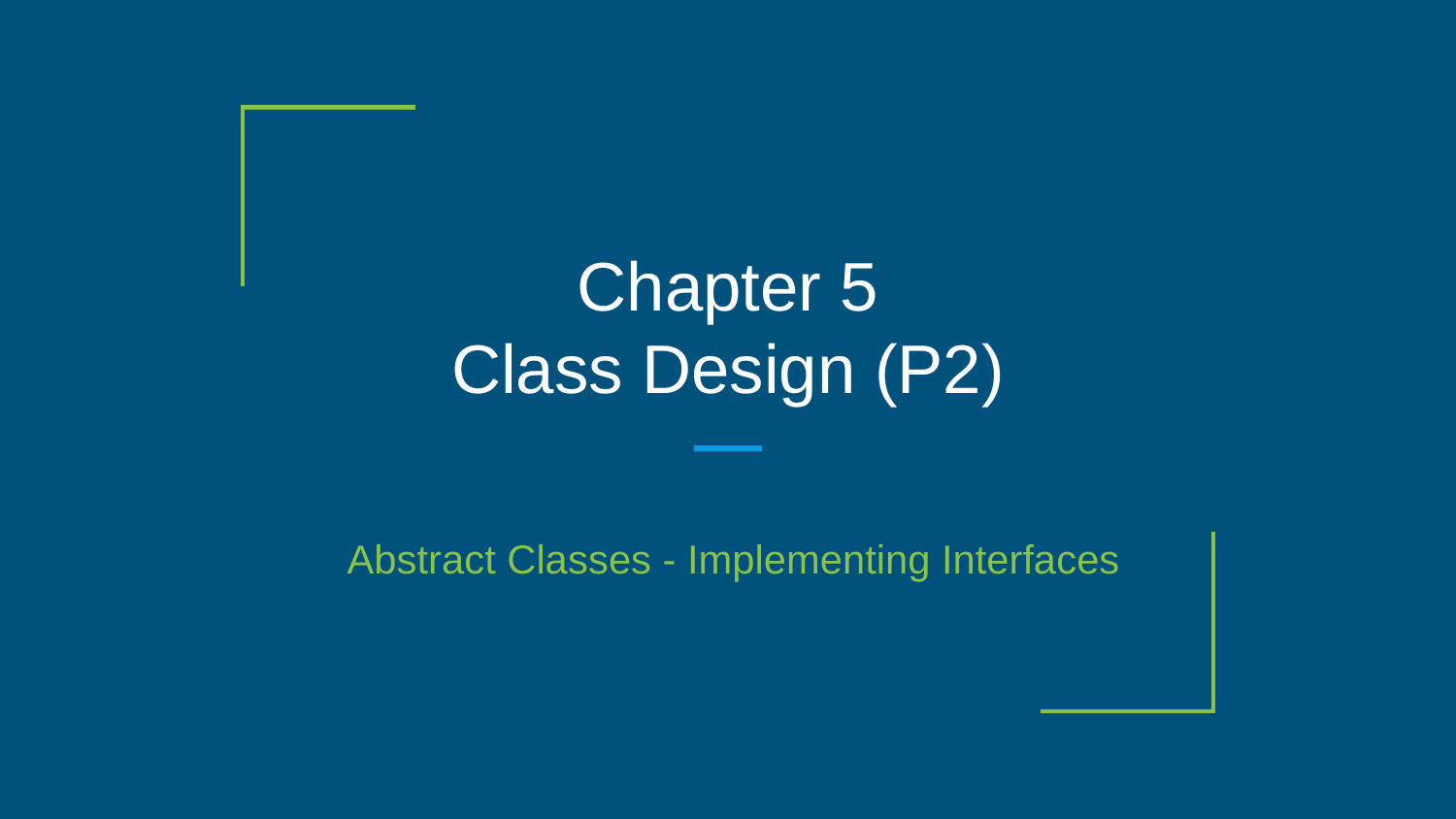

# Chapter 5
Class Design (P2)
 Abstract Classes - Implementing Interfaces